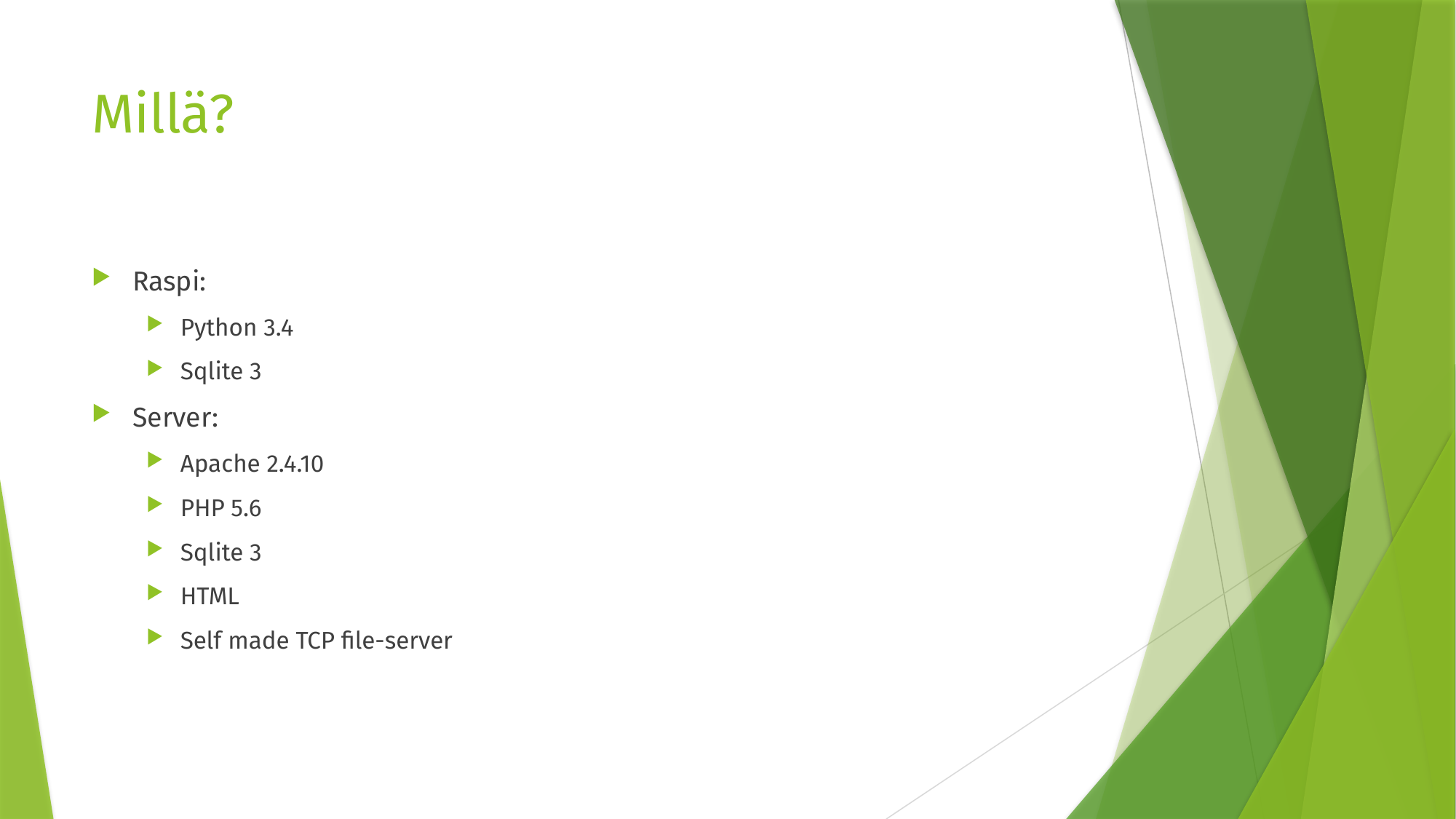

# Millä?
Raspi:
Python 3.4
Sqlite 3
Server:
Apache 2.4.10
PHP 5.6
Sqlite 3
HTML
Self made TCP file-server